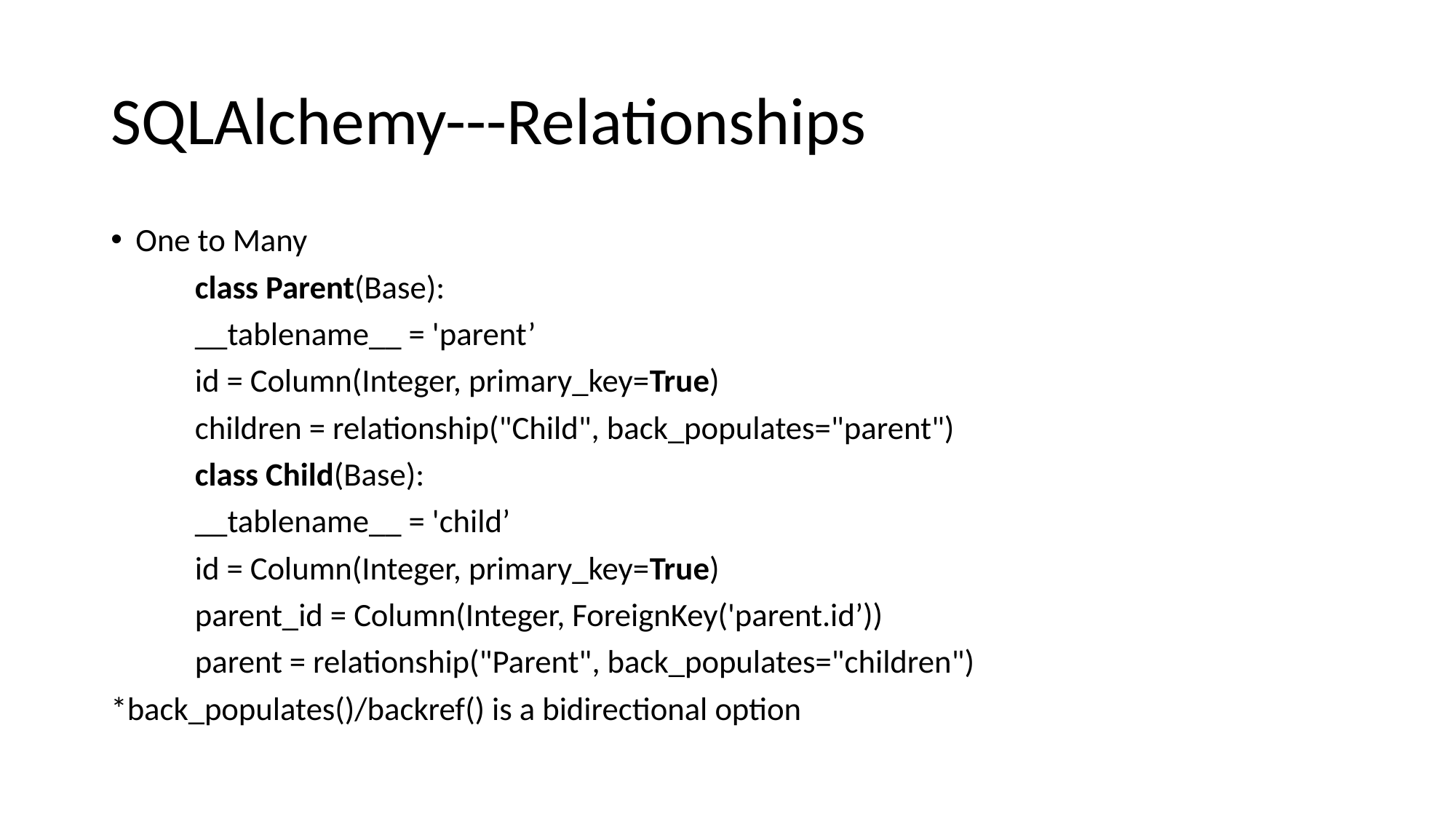

# SQLAlchemy---Relationships
One to Many
	class Parent(Base):
		__tablename__ = 'parent’
		id = Column(Integer, primary_key=True)
		children = relationship("Child", back_populates="parent")
 	class Child(Base):
		__tablename__ = 'child’
		id = Column(Integer, primary_key=True)
		parent_id = Column(Integer, ForeignKey('parent.id’))
		parent = relationship("Parent", back_populates="children")
*back_populates()/backref() is a bidirectional option